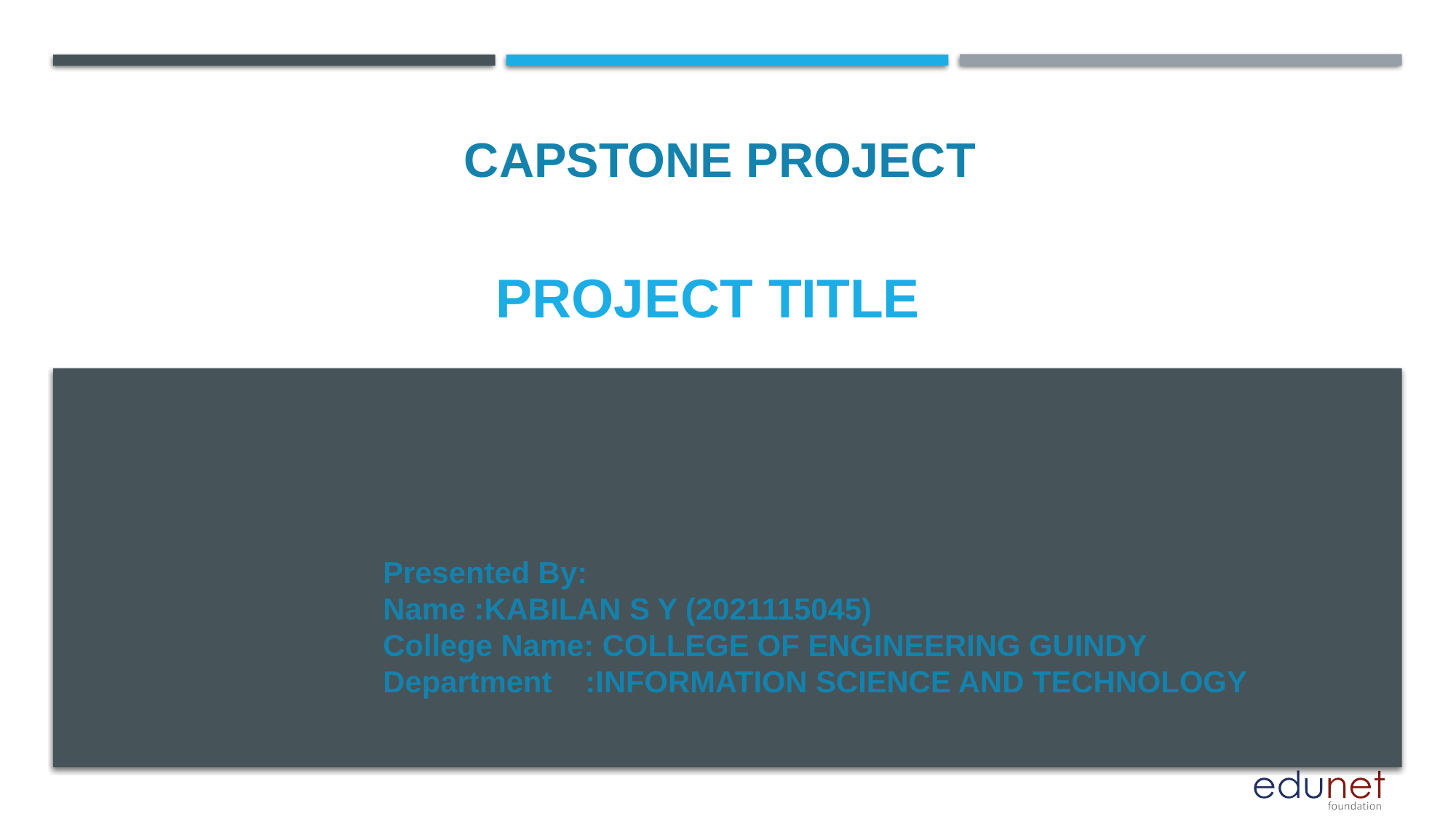

CAPSTONE PROJECT
# PROJECT TITLE
Presented By:
Name :KABILAN S Y (2021115045)
College Name: COLLEGE OF ENGINEERING GUINDY
Department    :INFORMATION SCIENCE AND TECHNOLOGY